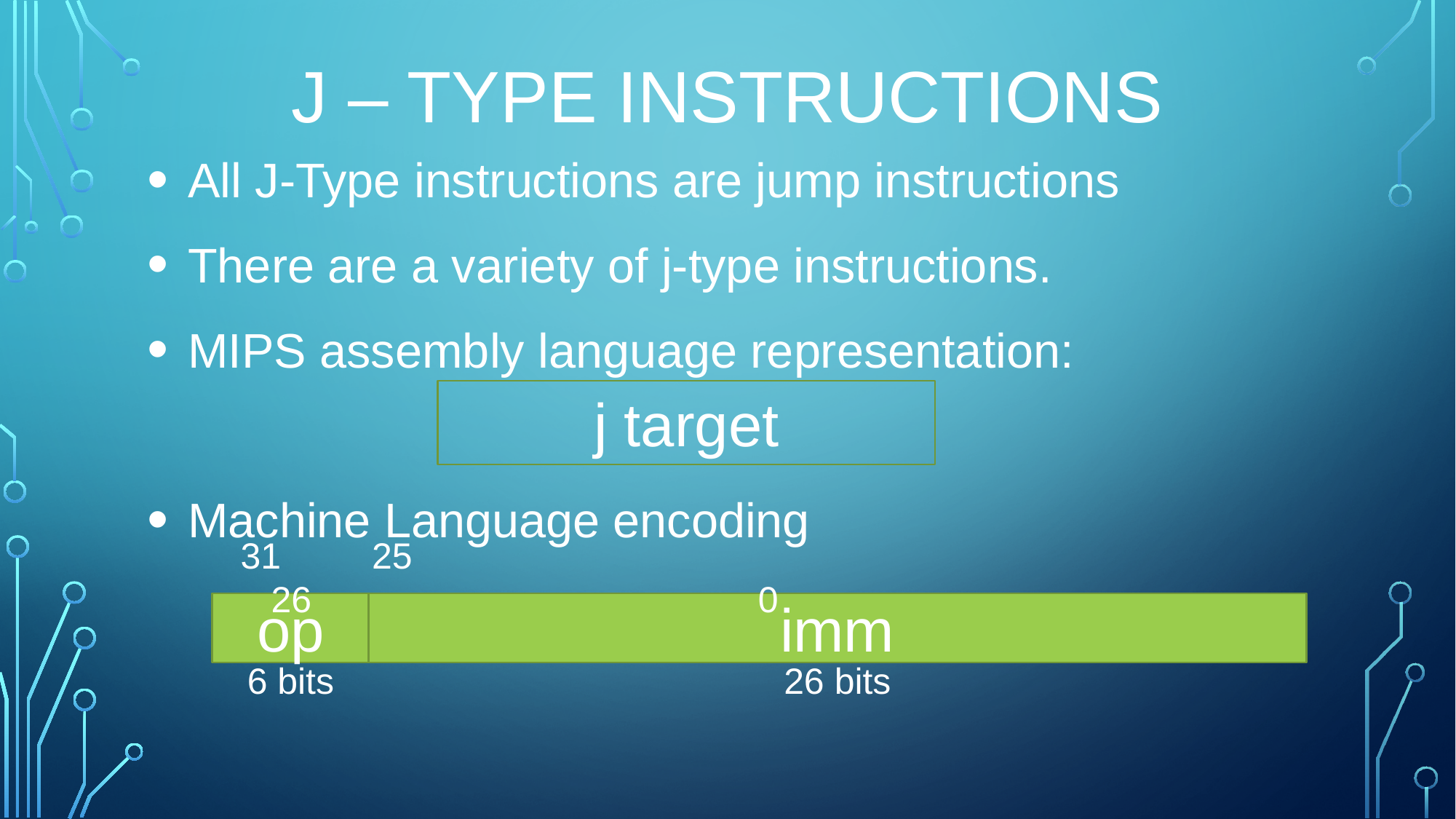

# J – Type instructions
 All J-Type instructions are jump instructions
 There are a variety of j-type instructions.
 MIPS assembly language representation:

 Machine Language encoding

j target
31       26
op
6 bits
25                                                                                                        0
imm
26 bits